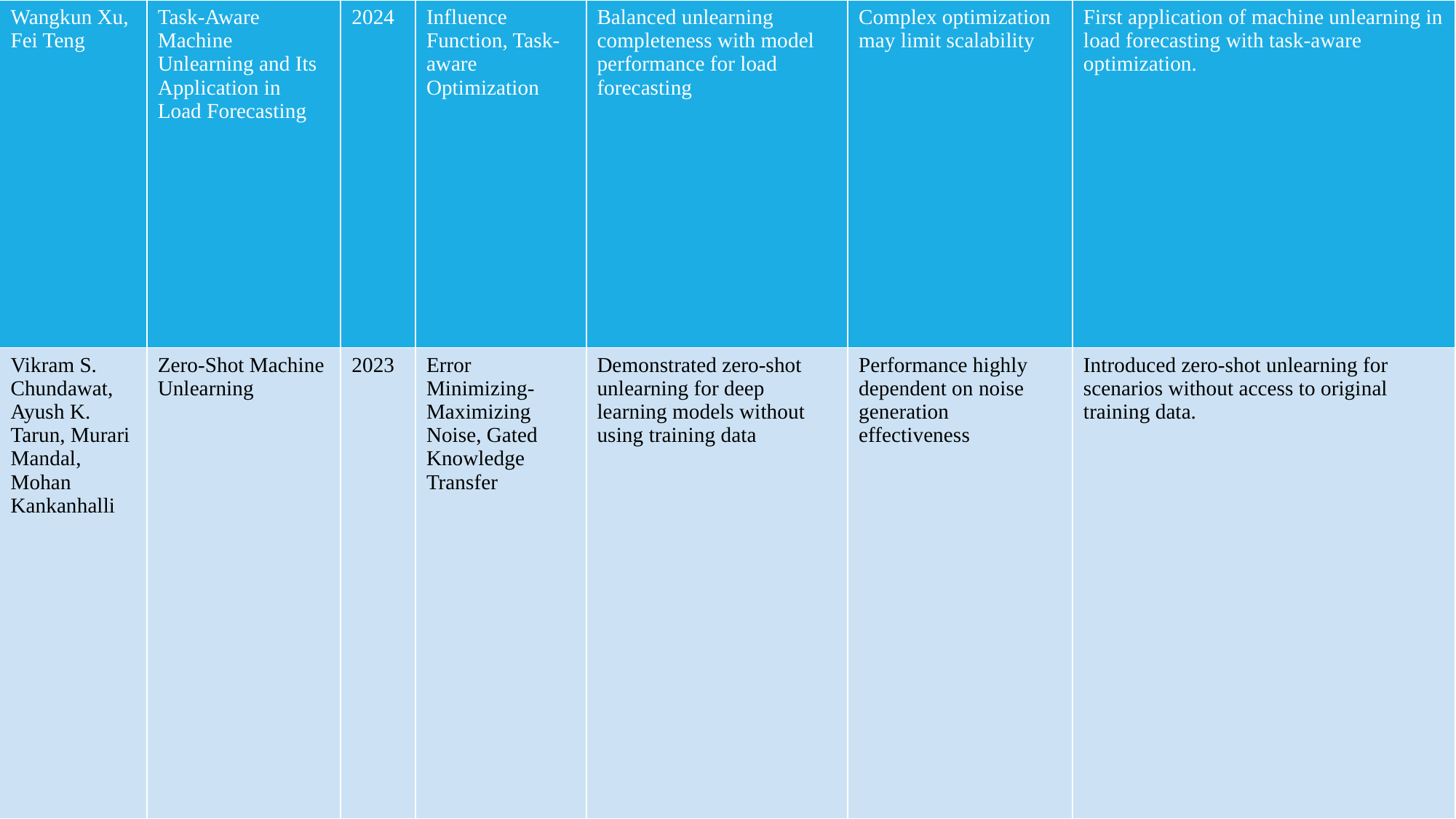

| Wangkun Xu, Fei Teng | Task-Aware Machine Unlearning and Its Application in Load Forecasting | 2024 | Influence Function, Task-aware Optimization | Balanced unlearning completeness with model performance for load forecasting | Complex optimization may limit scalability | First application of machine unlearning in load forecasting with task-aware optimization. |
| --- | --- | --- | --- | --- | --- | --- |
| Vikram S. Chundawat, Ayush K. Tarun, Murari Mandal, Mohan Kankanhalli | Zero-Shot Machine Unlearning | 2023 | Error Minimizing-Maximizing Noise, Gated Knowledge Transfer | Demonstrated zero-shot unlearning for deep learning models without using training data | Performance highly dependent on noise generation effectiveness | Introduced zero-shot unlearning for scenarios without access to original training data. |